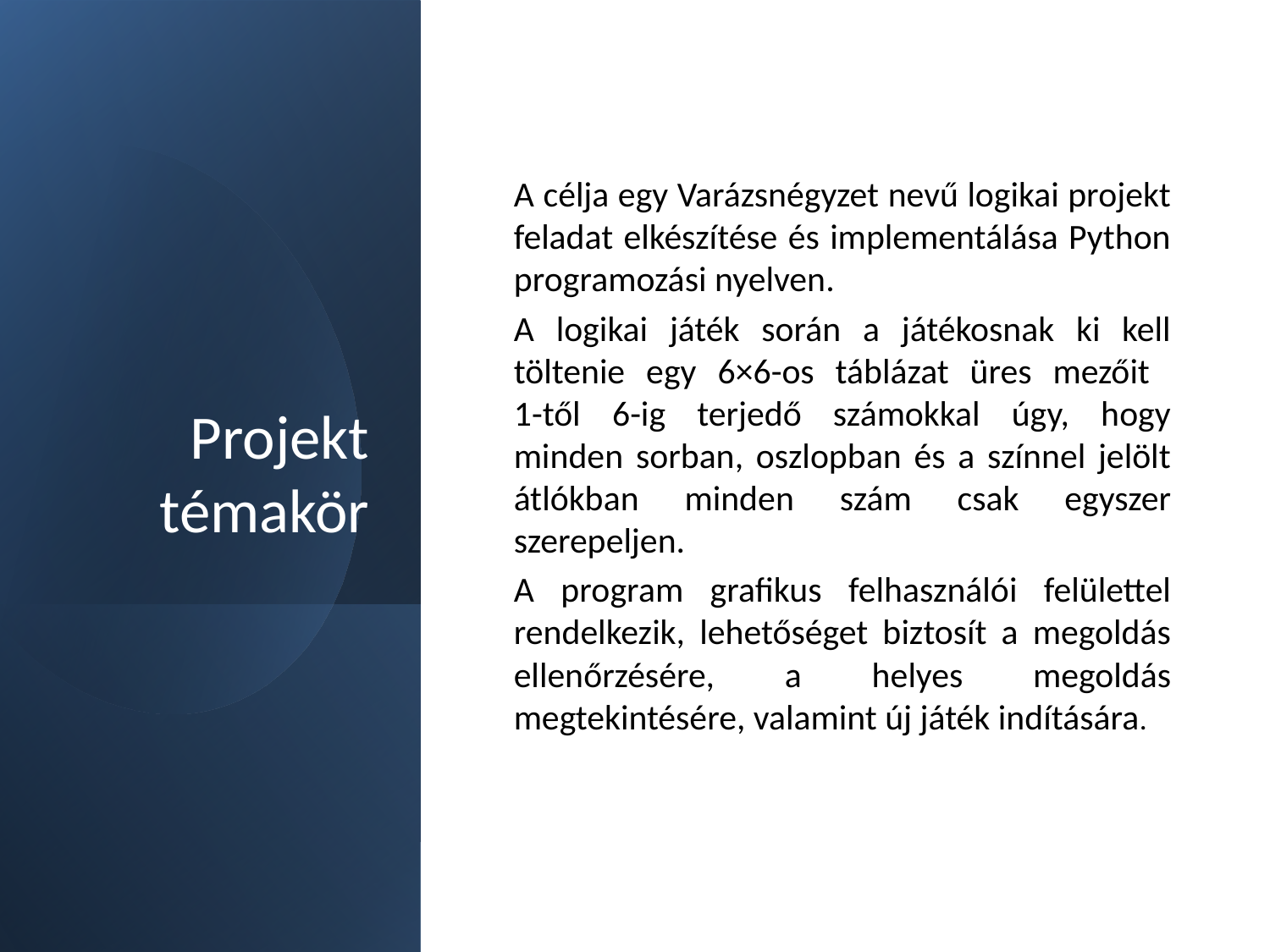

# Projekt témakör
A célja egy Varázsnégyzet nevű logikai projekt feladat elkészítése és implementálása Python programozási nyelven.
A logikai játék során a játékosnak ki kell töltenie egy 6×6-os táblázat üres mezőit
1-től 6-ig terjedő számokkal úgy, hogy minden sorban, oszlopban és a színnel jelölt átlókban minden szám csak egyszer szerepeljen.
A program grafikus felhasználói felülettel rendelkezik, lehetőséget biztosít a megoldás ellenőrzésére, a helyes megoldás megtekintésére, valamint új játék indítására.